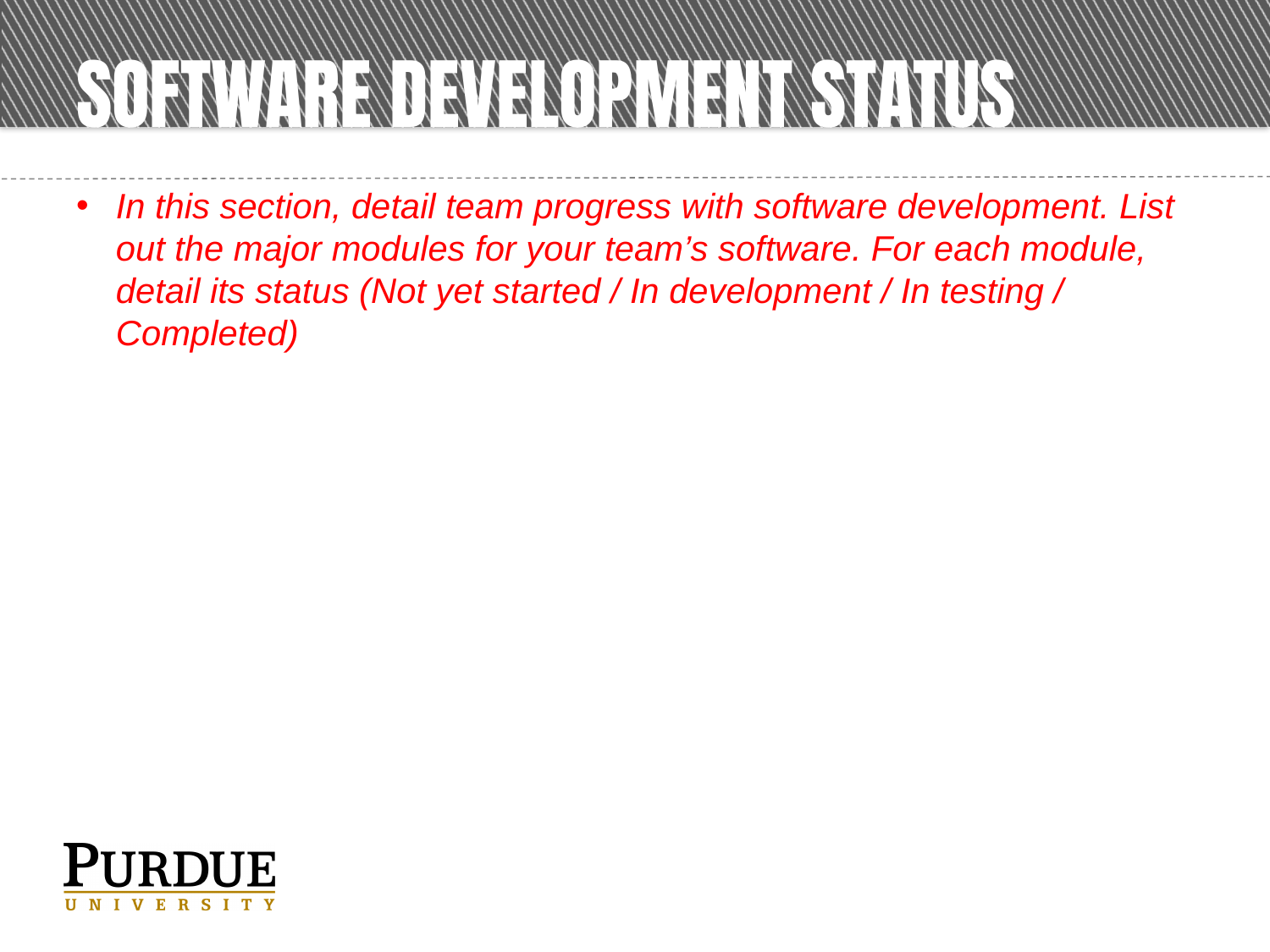

# Software Development Status

In this section, detail team progress with software development. List out the major modules for your team’s software. For each module, detail its status (Not yet started / In development / In testing / Completed)